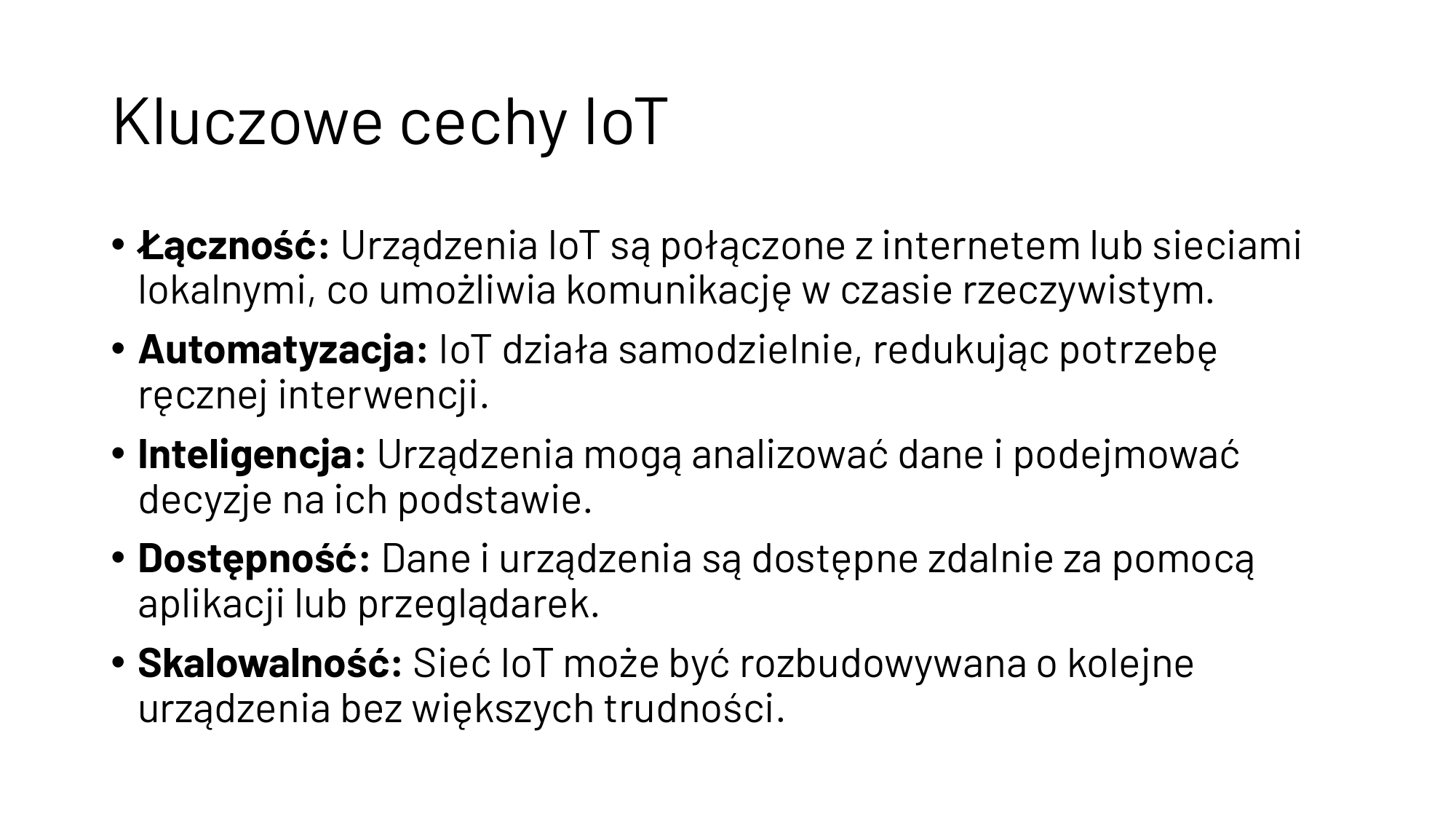

# Kluczowe cechy IoT
Łączność: Urządzenia IoT są połączone z internetem lub sieciami lokalnymi, co umożliwia komunikację w czasie rzeczywistym.
Automatyzacja: IoT działa samodzielnie, redukując potrzebę ręcznej interwencji.
Inteligencja: Urządzenia mogą analizować dane i podejmować decyzje na ich podstawie.
Dostępność: Dane i urządzenia są dostępne zdalnie za pomocą aplikacji lub przeglądarek.
Skalowalność: Sieć IoT może być rozbudowywana o kolejne urządzenia bez większych trudności.